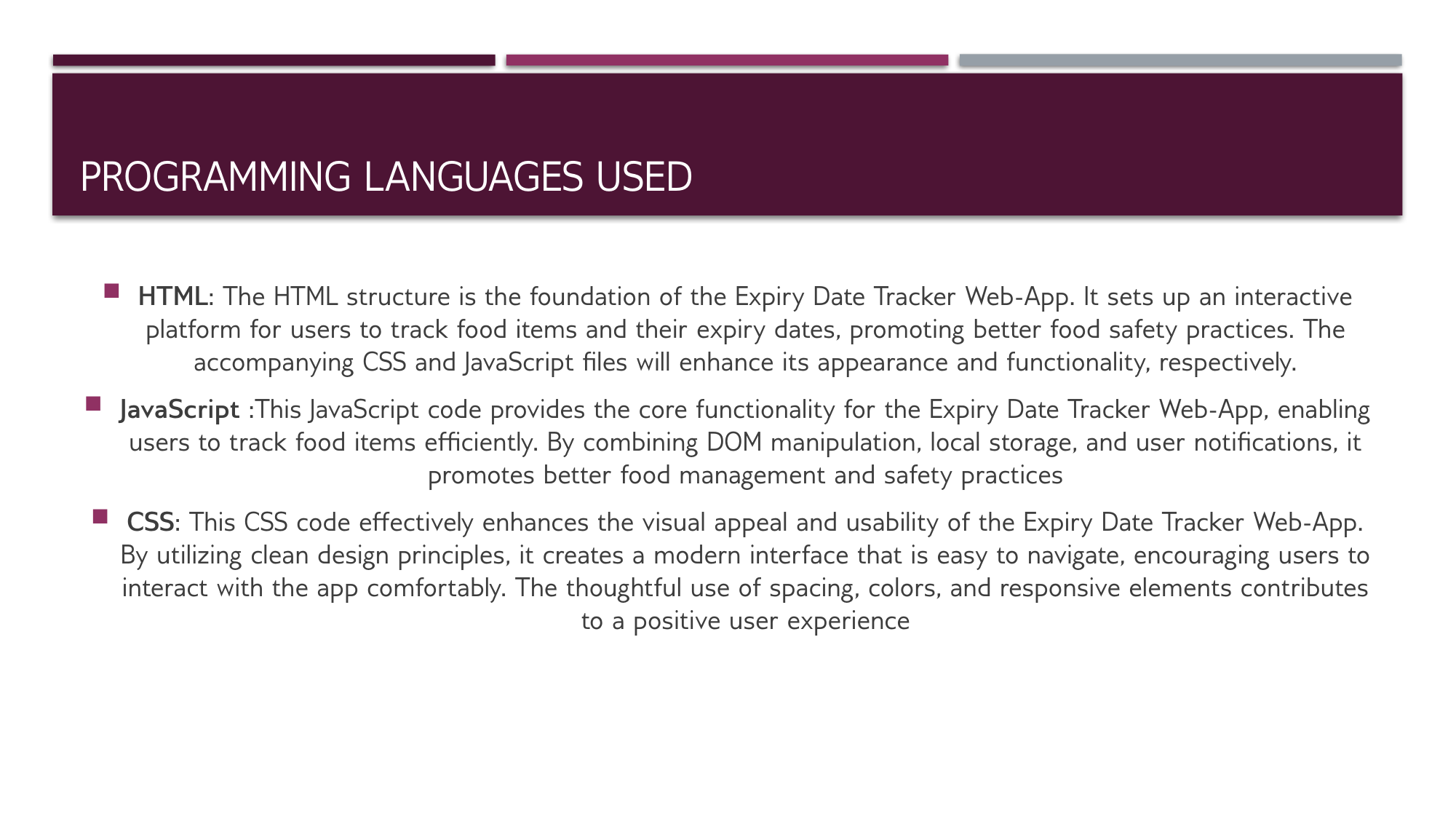

# programming languages used
HTML: The HTML structure is the foundation of the Expiry Date Tracker Web-App. It sets up an interactive platform for users to track food items and their expiry dates, promoting better food safety practices. The accompanying CSS and JavaScript files will enhance its appearance and functionality, respectively.
JavaScript :This JavaScript code provides the core functionality for the Expiry Date Tracker Web-App, enabling users to track food items efficiently. By combining DOM manipulation, local storage, and user notifications, it promotes better food management and safety practices
CSS: This CSS code effectively enhances the visual appeal and usability of the Expiry Date Tracker Web-App. By utilizing clean design principles, it creates a modern interface that is easy to navigate, encouraging users to interact with the app comfortably. The thoughtful use of spacing, colors, and responsive elements contributes to a positive user experience